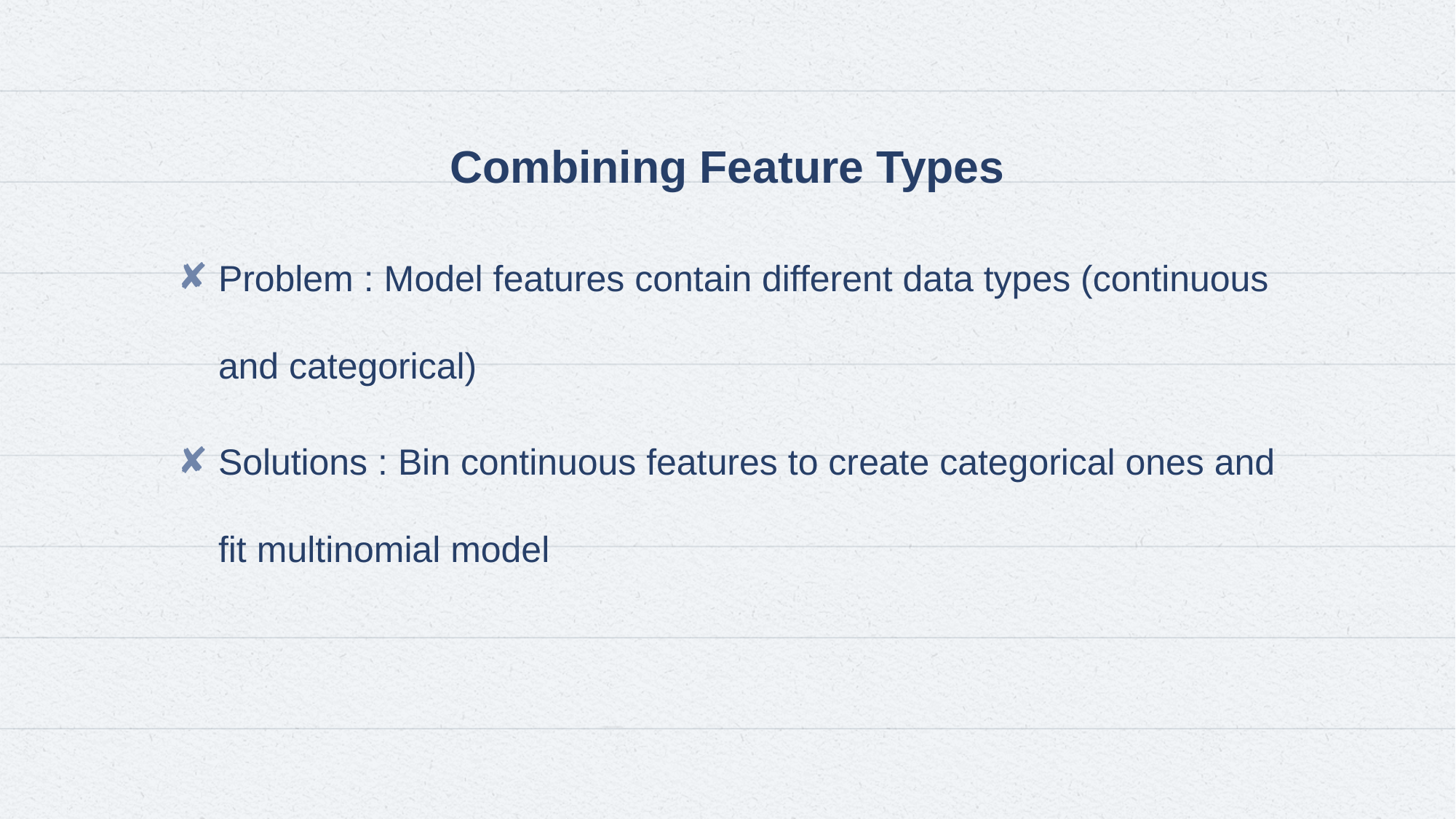

# Combining Feature Types
Problem : Model features contain different data types (continuous and categorical)
Solutions : Bin continuous features to create categorical ones and fit multinomial model